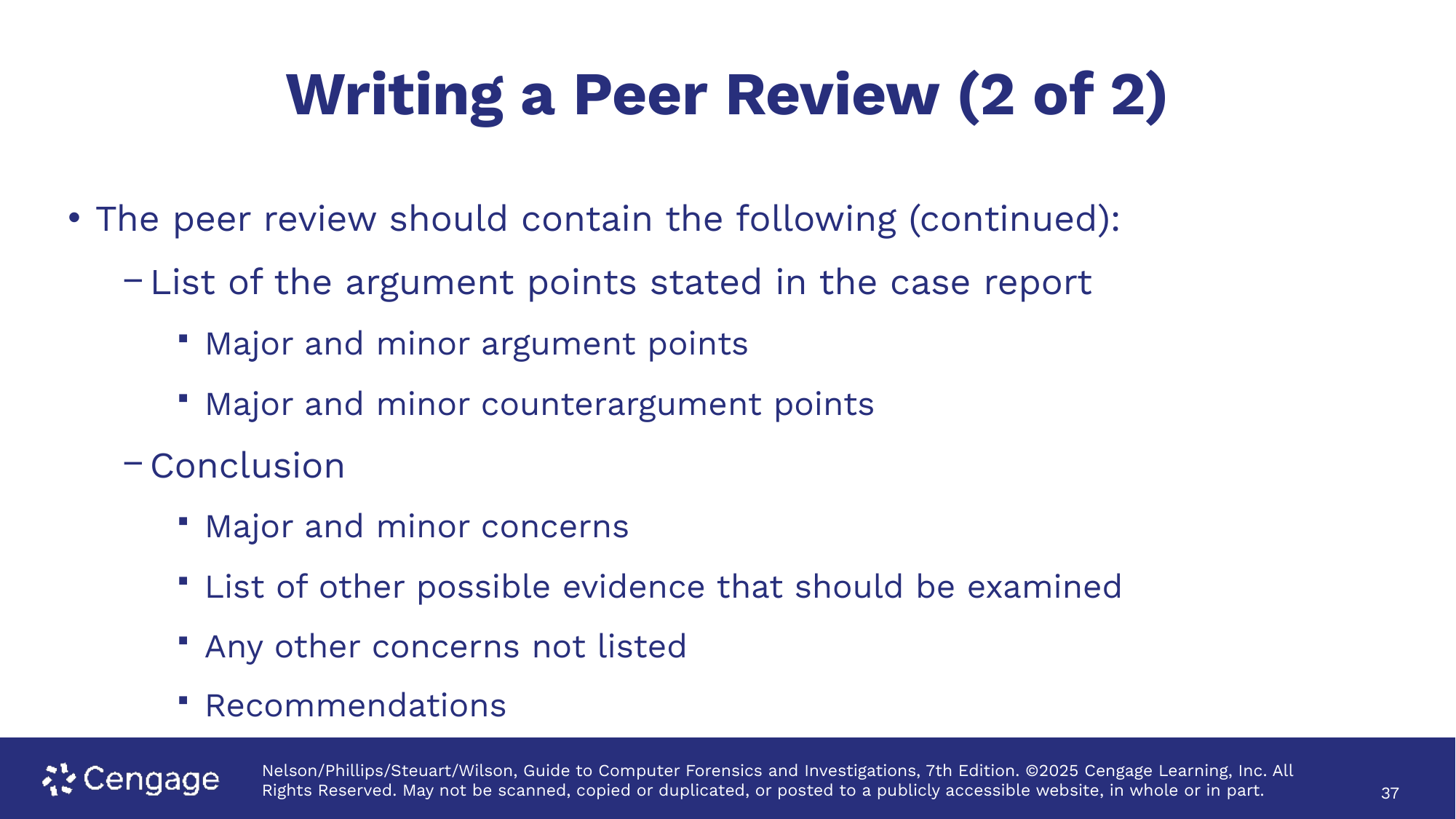

# Writing a Peer Review (2 of 2)
The peer review should contain the following (continued):
List of the argument points stated in the case report
Major and minor argument points
Major and minor counterargument points
Conclusion
Major and minor concerns
List of other possible evidence that should be examined
Any other concerns not listed
Recommendations